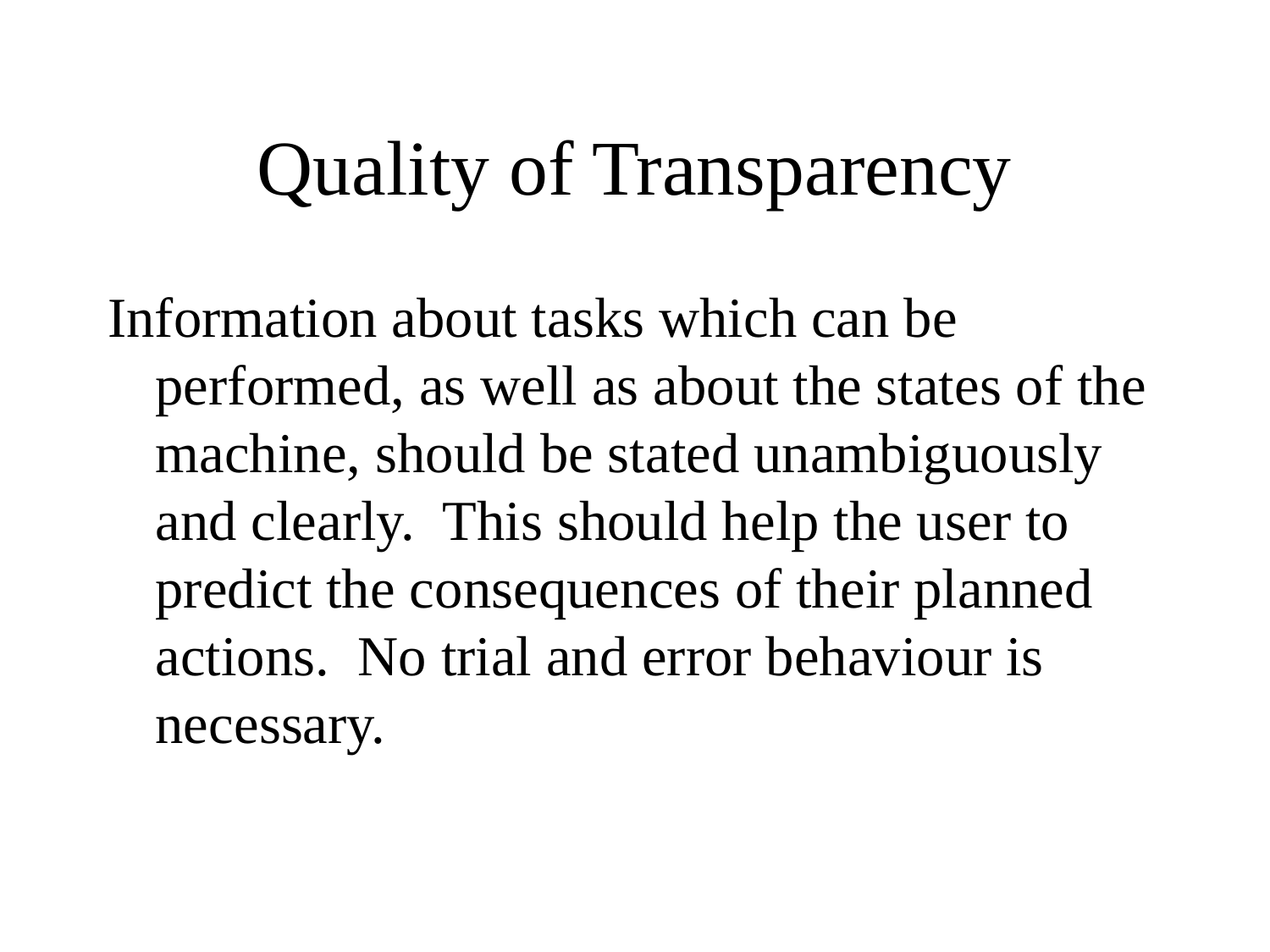

# Quality of Transparency
Information about tasks which can be performed, as well as about the states of the machine, should be stated unambiguously and clearly.  This should help the user to predict the consequences of their planned actions.  No trial and error behaviour is necessary.